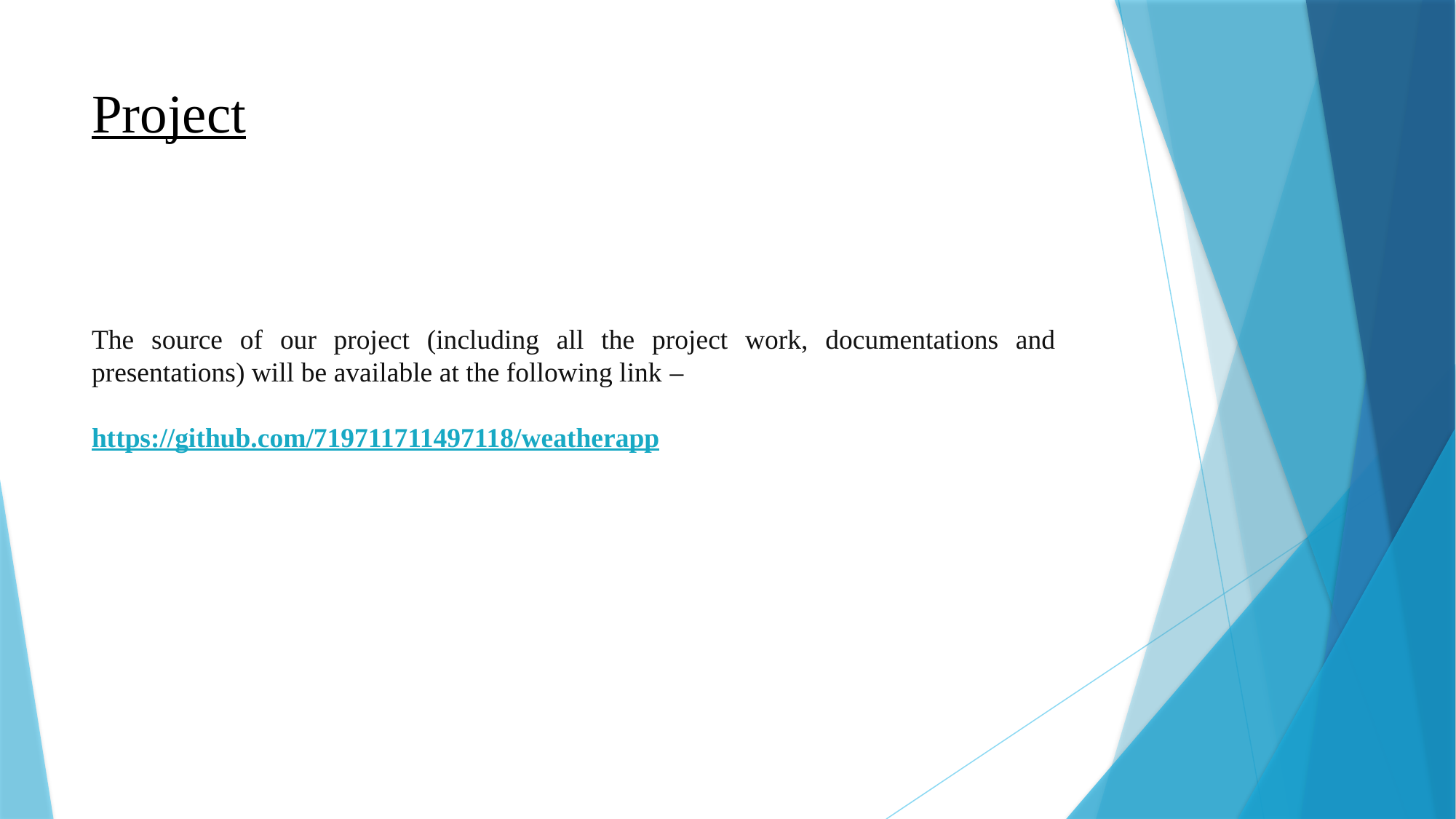

# Project

The source of our project (including all the project work, documentations and presentations) will be available at the following link –

https://github.com/719711711497118/weatherapp